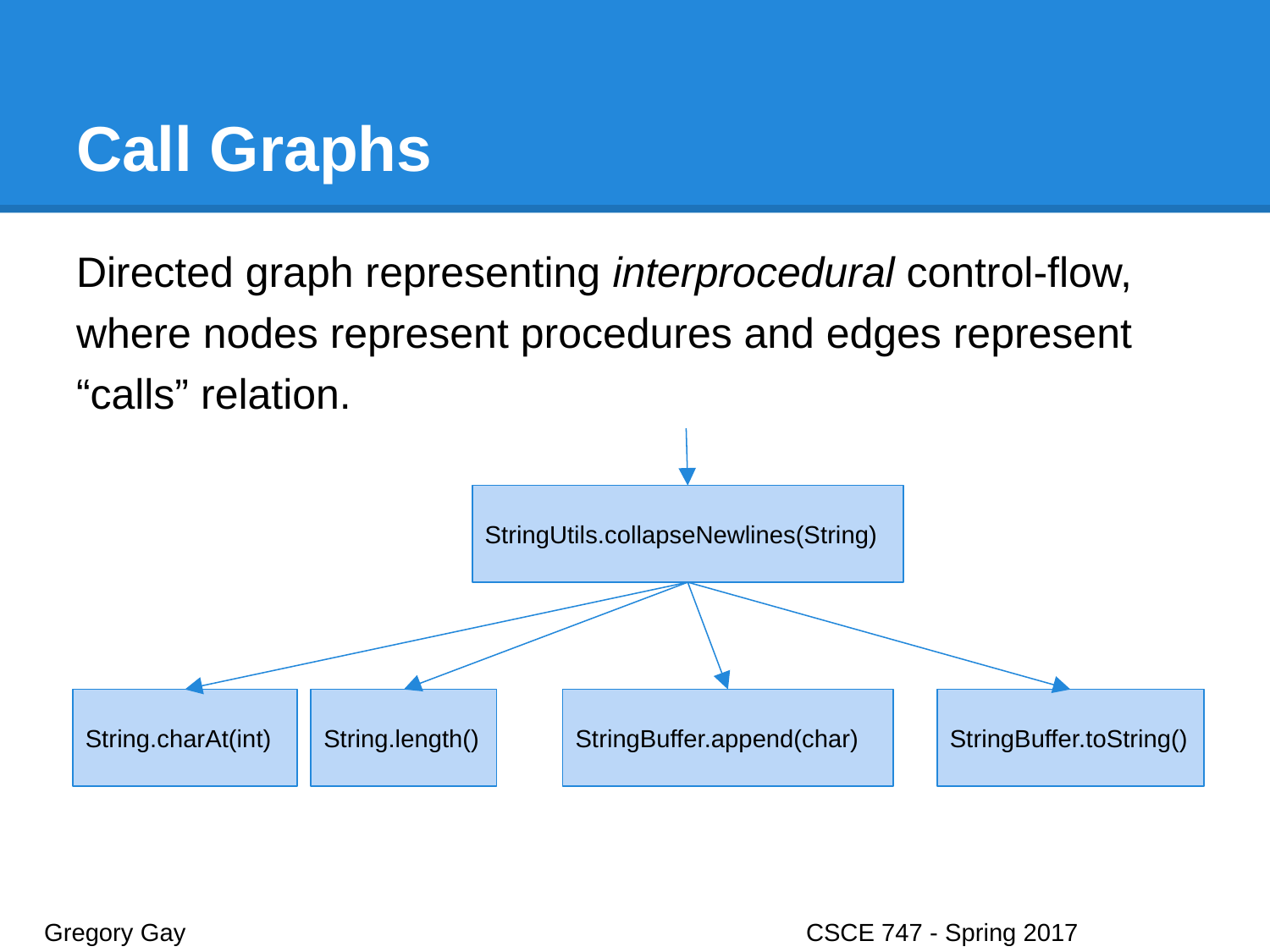

# Call Graphs
Directed graph representing interprocedural control-flow, where nodes represent procedures and edges represent “calls” relation.
StringUtils.collapseNewlines(String)
String.charAt(int)
String.length()
StringBuffer.append(char)
StringBuffer.toString()
Gregory Gay					CSCE 747 - Spring 2017							23